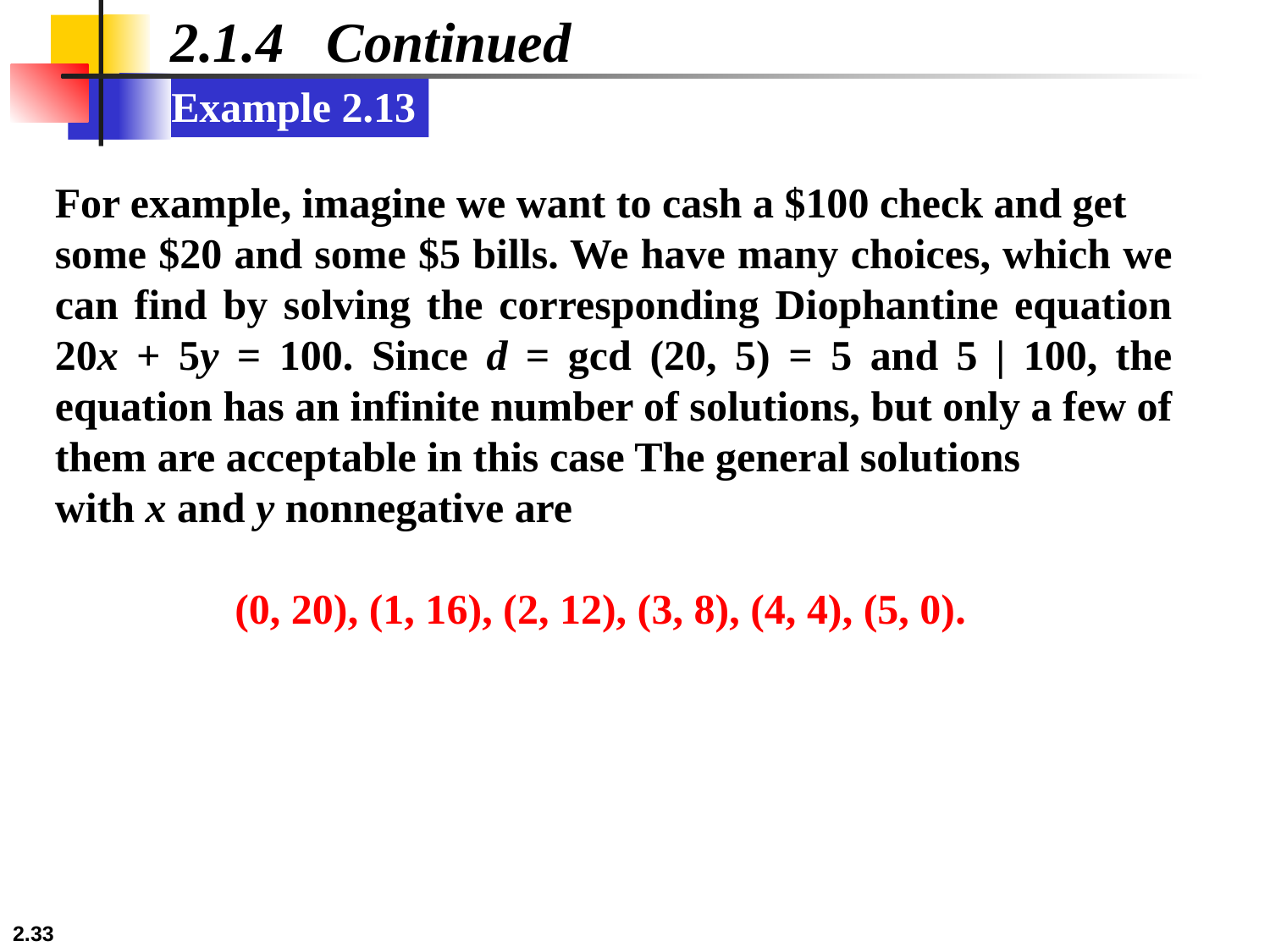

2.1.4   Continued

Example 2.13
For example, imagine we want to cash a $100 check and get
some $20 and some $5 bills. We have many choices, which we can find by solving the corresponding Diophantine equation 20x + 5y = 100. Since d = gcd (20, 5) = 5 and 5 | 100, the equation has an infinite number of solutions, but only a few of them are acceptable in this case The general solutions
with x and y nonnegative are

                 (0, 20), (1, 16), (2, 12), (3, 8), (4, 4), (5, 0).
2.33